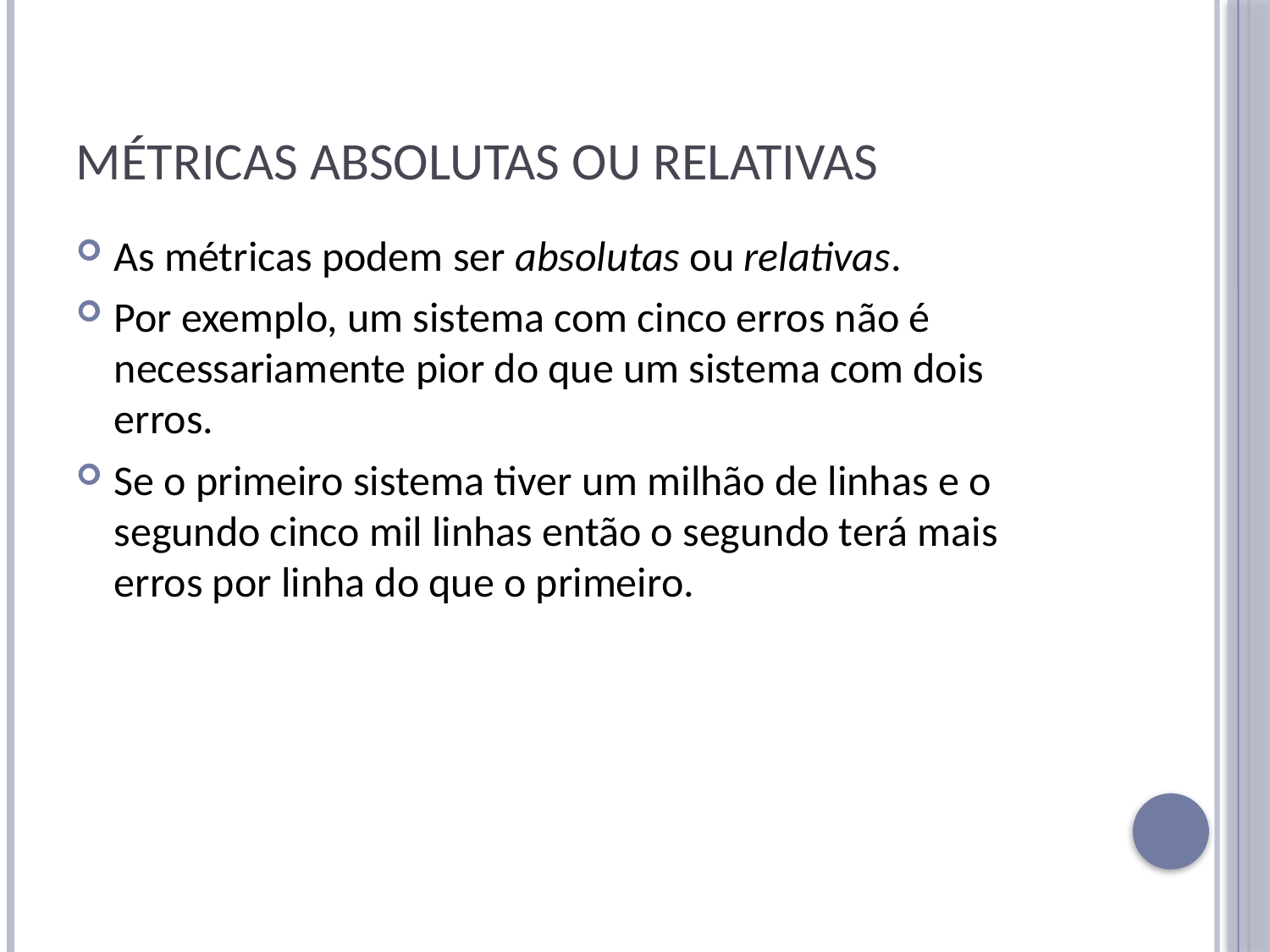

# Métricas absolutas ou relativas
As métricas podem ser absolutas ou relativas.
Por exemplo, um sistema com cinco erros não é necessariamente pior do que um sistema com dois erros.
Se o primeiro sistema tiver um milhão de linhas e o segundo cinco mil linhas então o segundo terá mais erros por linha do que o primeiro.